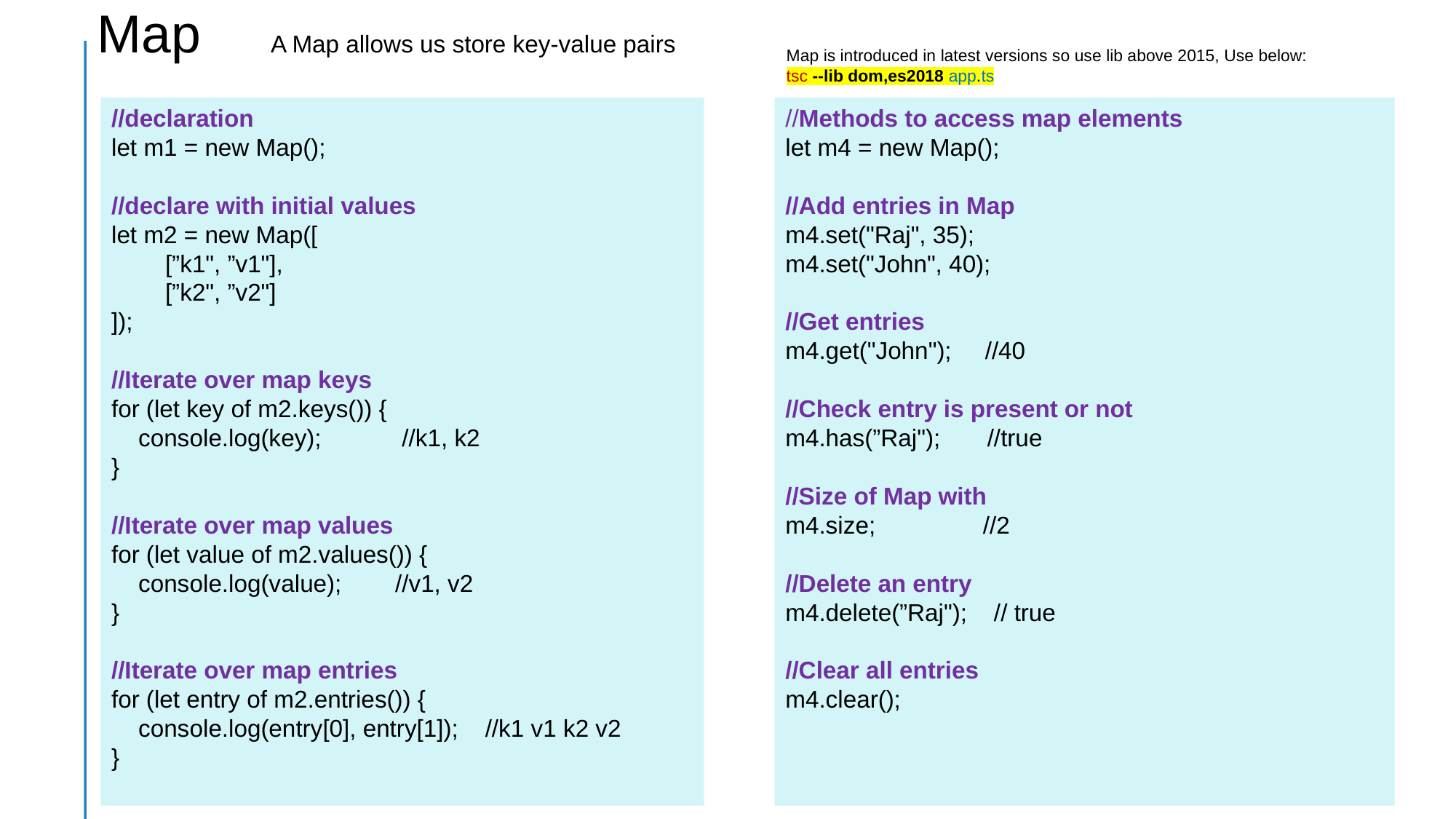

# Map
A Map allows us store key-value pairs
Map is introduced in latest versions so use lib above 2015, Use below:
tsc --lib dom,es2018 app.ts
//declaration
let m1 = new Map();

//declare with initial values
let m2 = new Map([
        [”k1", ”v1"],
        [”k2", ”v2"]
]);

//Iterate over map keys
for (let key of m2.keys()) {
    console.log(key);            //k1, k2
}

//Iterate over map values
for (let value of m2.values()) {
    console.log(value);        //v1, v2
}

//Iterate over map entries
for (let entry of m2.entries()) {
    console.log(entry[0], entry[1]);    //k1 v1 k2 v2
}

//Methods to access map elements
let m4 = new Map();

//Add entries in Map
m4.set("Raj", 35);
m4.set("John", 40);

//Get entries
m4.get("John");     //40

//Check entry is present or not
m4.has(”Raj");       //true

//Size of Map with
m4.size;                //2

//Delete an entry
m4.delete(”Raj");    // true

//Clear all entries
m4.clear();